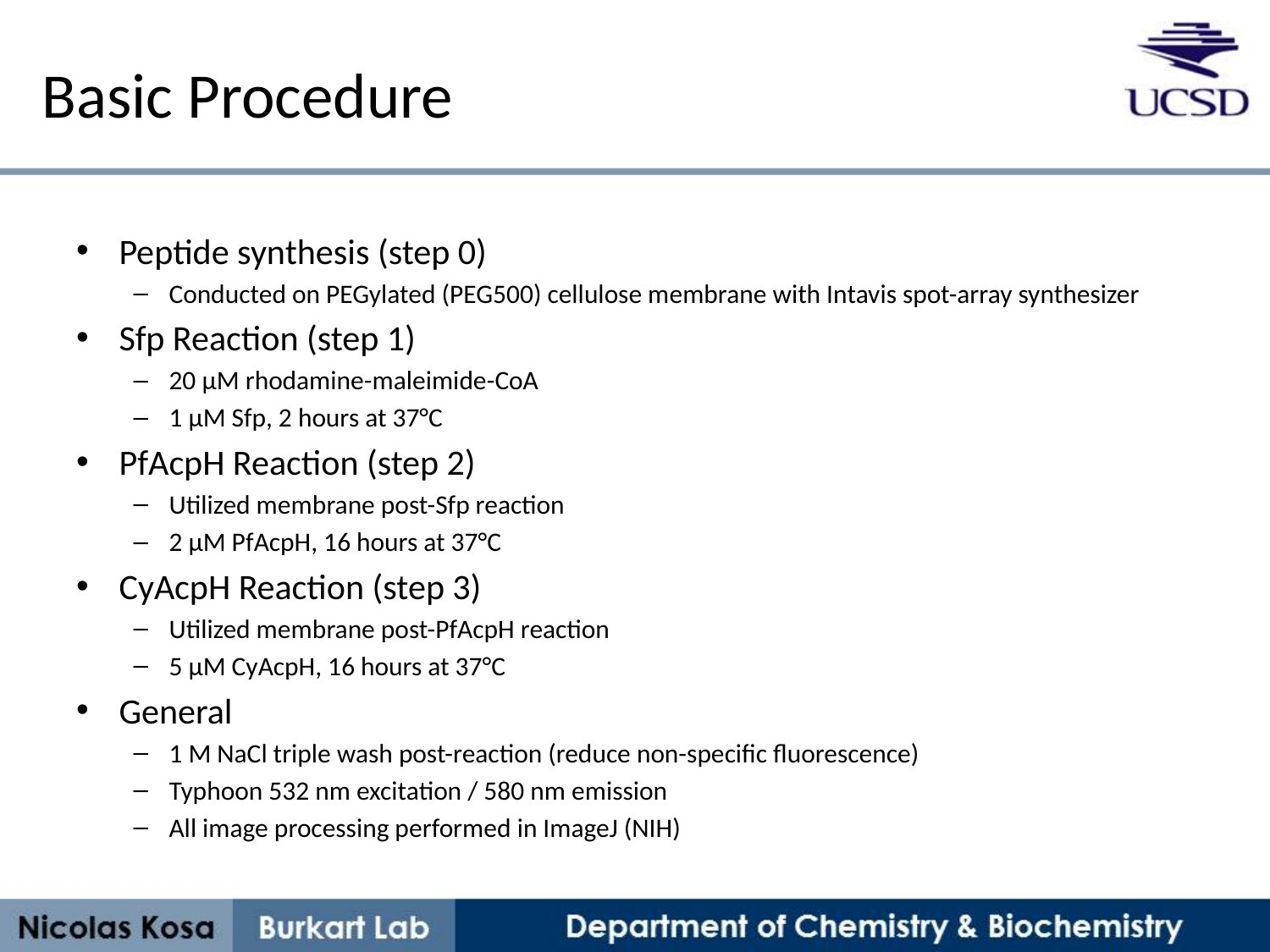

Basic Procedure
Peptide synthesis (step 0)
Conducted on PEGylated (PEG500) cellulose membrane with Intavis spot-array synthesizer
Sfp Reaction (step 1)
20 μM rhodamine-maleimide-CoA
1 μM Sfp, 2 hours at 37°C
PfAcpH Reaction (step 2)
Utilized membrane post-Sfp reaction
2 μM PfAcpH, 16 hours at 37°C
CyAcpH Reaction (step 3)
Utilized membrane post-PfAcpH reaction
5 μM CyAcpH, 16 hours at 37°C
General
1 M NaCl triple wash post-reaction (reduce non-specific fluorescence)
Typhoon 532 nm excitation / 580 nm emission
All image processing performed in ImageJ (NIH)